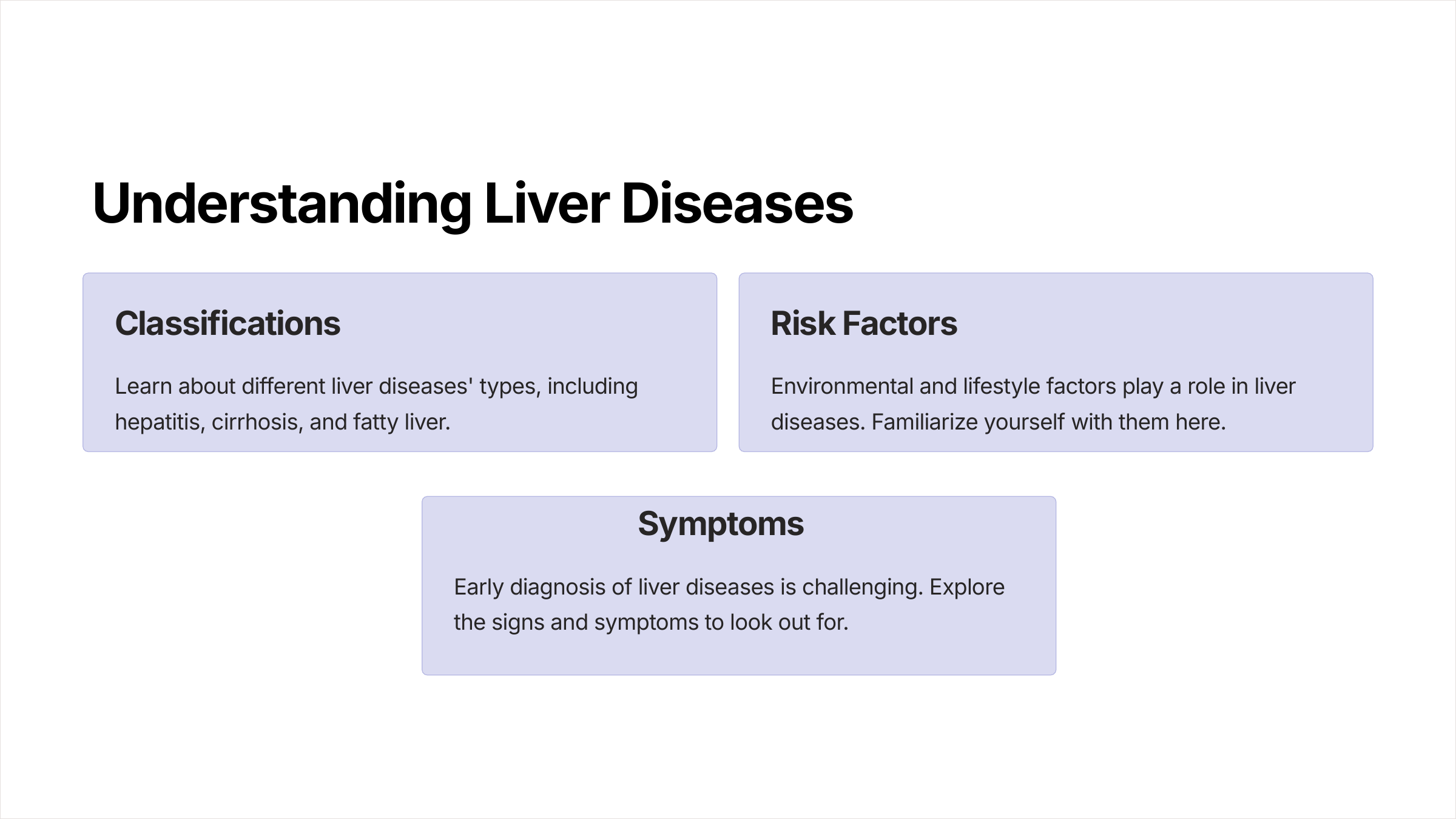

Understanding Liver Diseases

Classifications
Risk Factors
Learn about different liver diseases' types, including hepatitis, cirrhosis, and fatty liver.
Environmental and lifestyle factors play a role in liver diseases. Familiarize yourself with them here.

Symptoms

Early diagnosis of liver diseases is challenging. Explore the signs and symptoms to look out for.